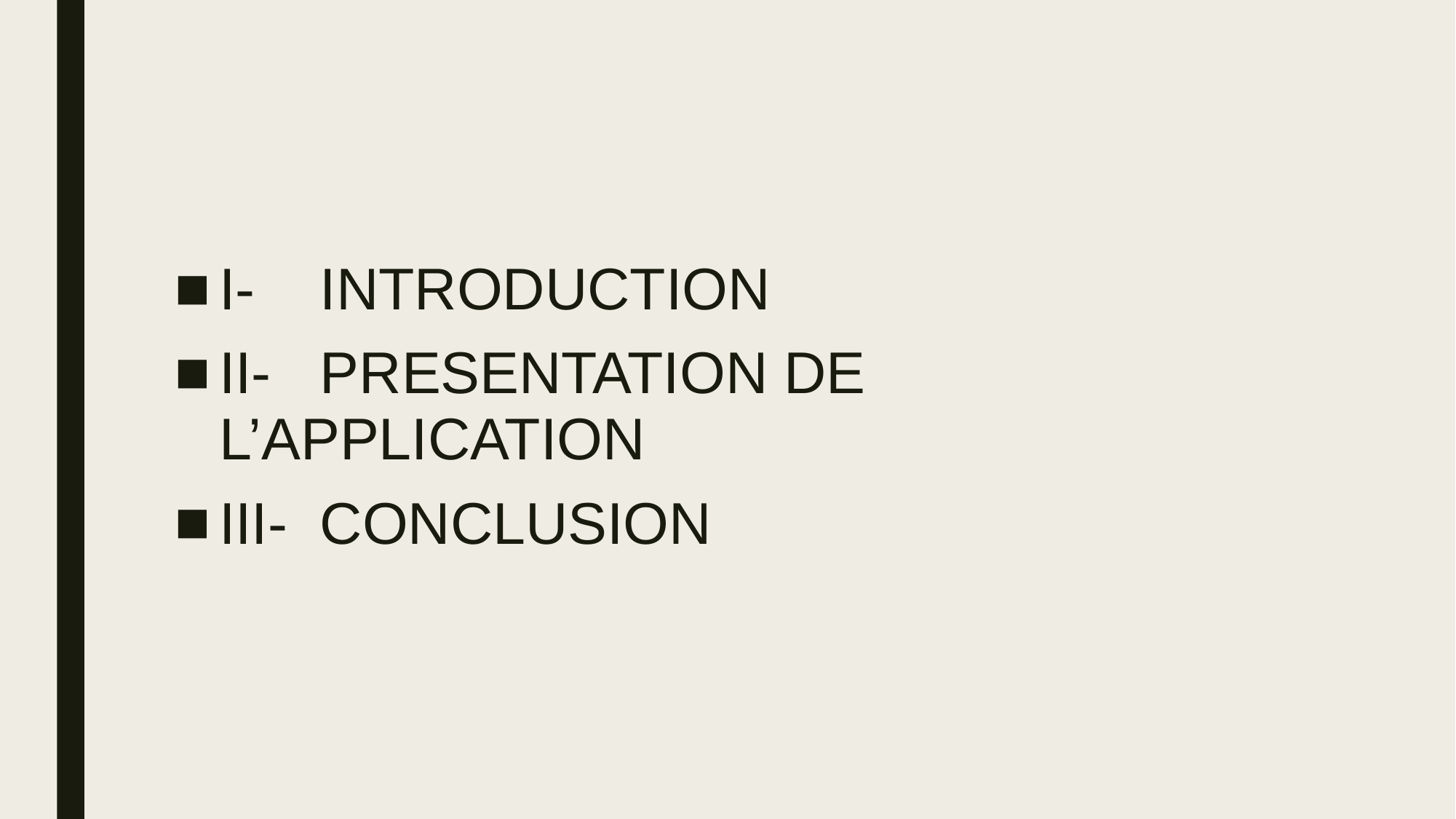

I-    INTRODUCTION
II-   PRESENTATION DE L’APPLICATION
III-  CONCLUSION